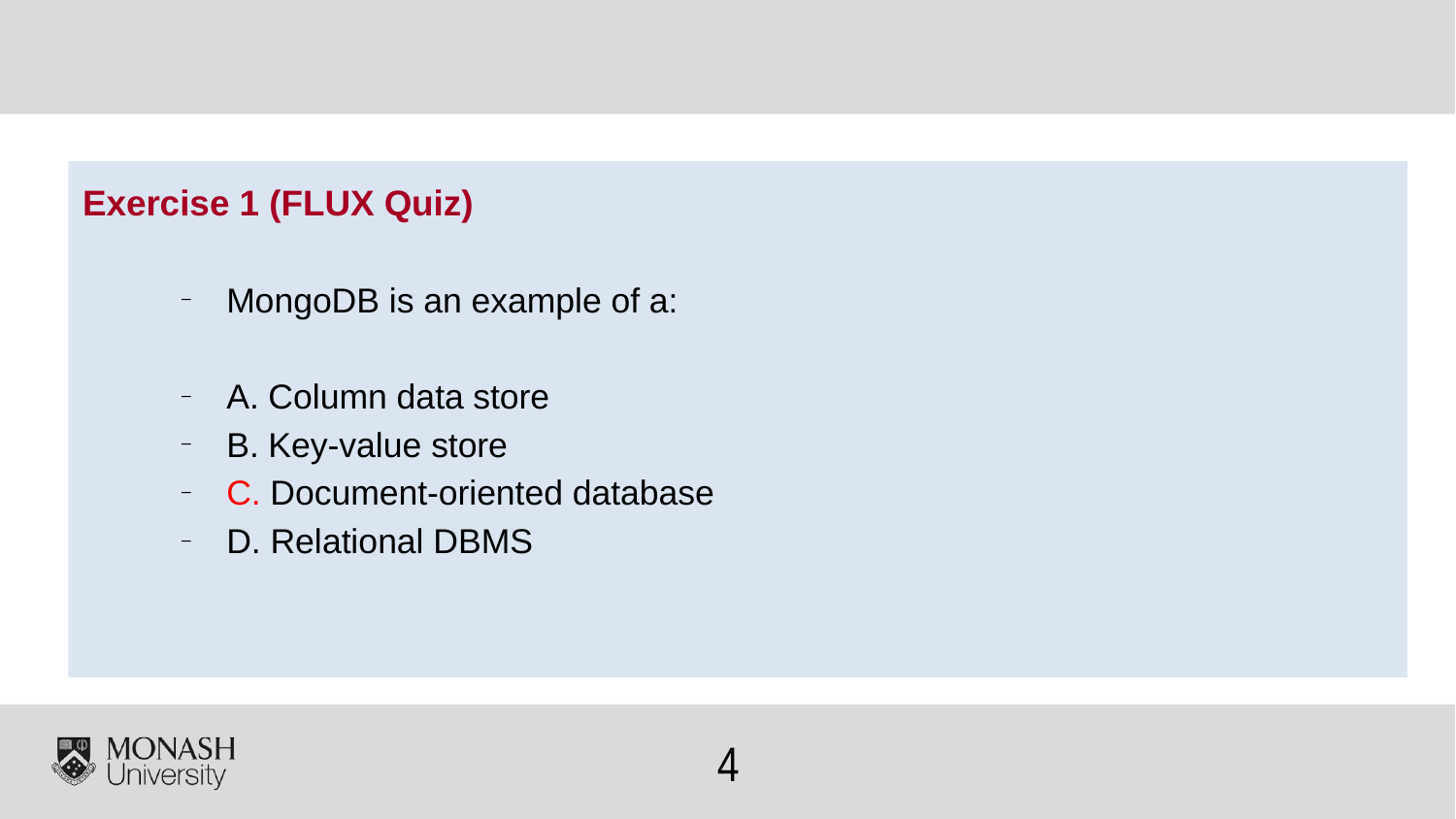

Exercise 1 (FLUX Quiz)

MongoDB is an example of a:

A. Column data store
B. Key-value store
C. Document-oriented database
D. Relational DBMS